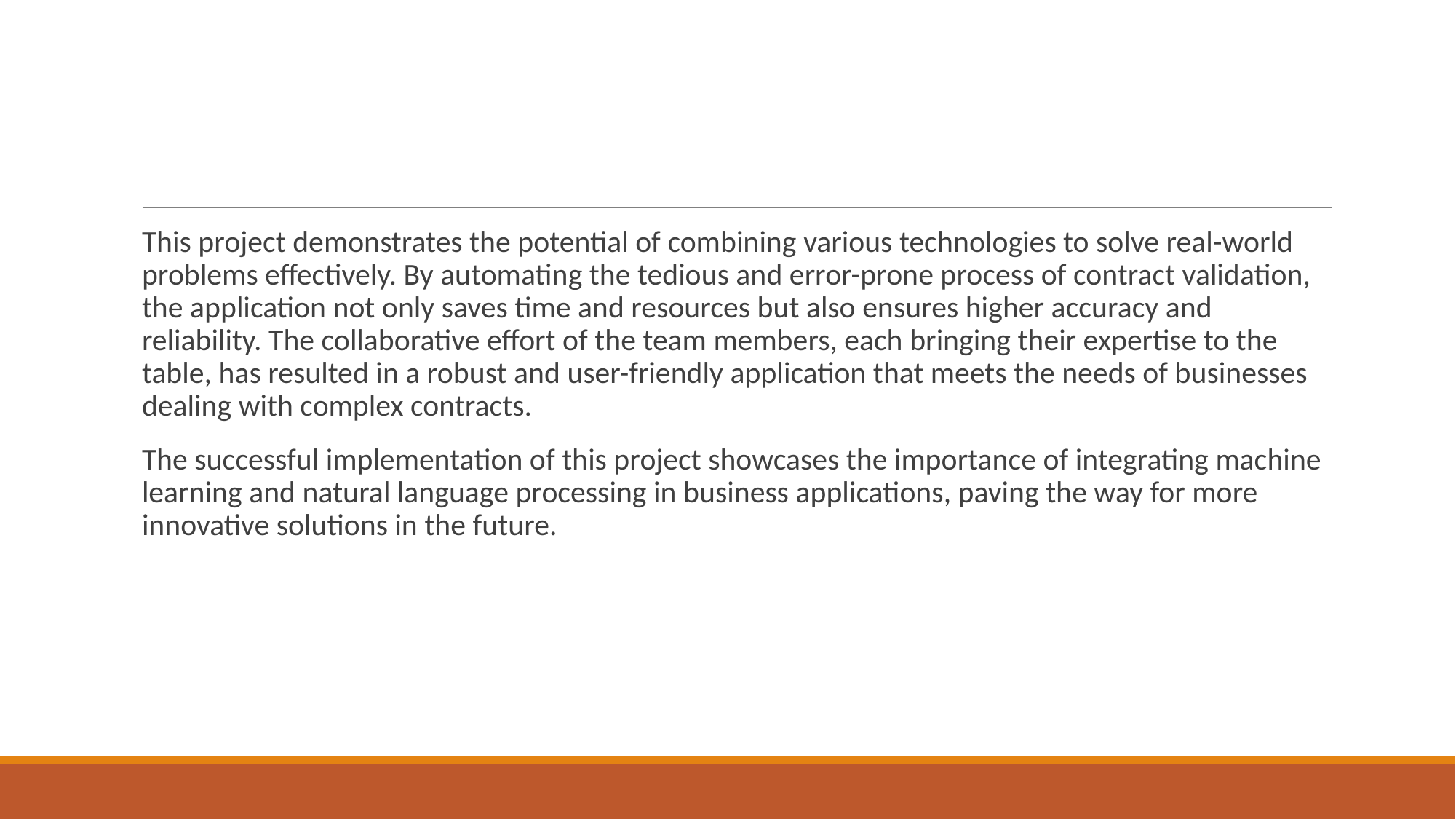

This project demonstrates the potential of combining various technologies to solve real-world problems effectively. By automating the tedious and error-prone process of contract validation, the application not only saves time and resources but also ensures higher accuracy and reliability. The collaborative effort of the team members, each bringing their expertise to the table, has resulted in a robust and user-friendly application that meets the needs of businesses dealing with complex contracts.
The successful implementation of this project showcases the importance of integrating machine learning and natural language processing in business applications, paving the way for more innovative solutions in the future.